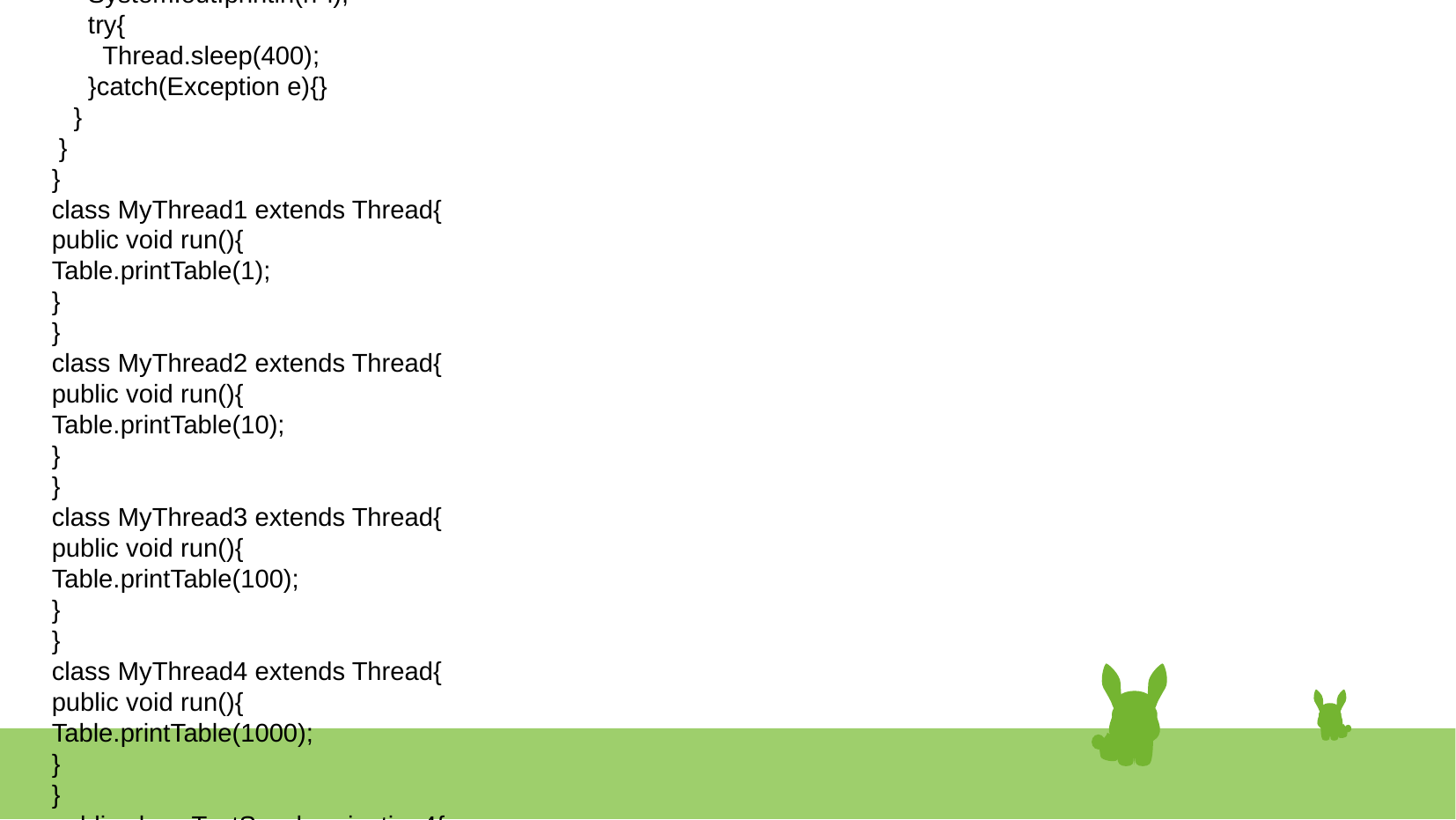

# class Table
    {
     synchronized static void printTable(int n){
       for(int i=1;i<=10;i++){
         System.out.println(n*i);
         try{
           Thread.sleep(400);
         }catch(Exception e){}
       }
     }
    }
    class MyThread1 extends Thread{
    public void run(){
    Table.printTable(1);
    }
    }
    class MyThread2 extends Thread{
    public void run(){
    Table.printTable(10);
    }
    }
    class MyThread3 extends Thread{
    public void run(){
    Table.printTable(100);
    }
    }
    class MyThread4 extends Thread{
    public void run(){
    Table.printTable(1000);
    }
    }
    public class TestSynchronization4{
    public static void main(String t[]){
    MyThread1 t1=new MyThread1();
    MyThread2 t2=new MyThread2();
    MyThread3 t3=new MyThread3();
    MyThread4 t4=new MyThread4();
    t1.start();
    t2.start();
    t3.start();
    t4.start();
    }
    }